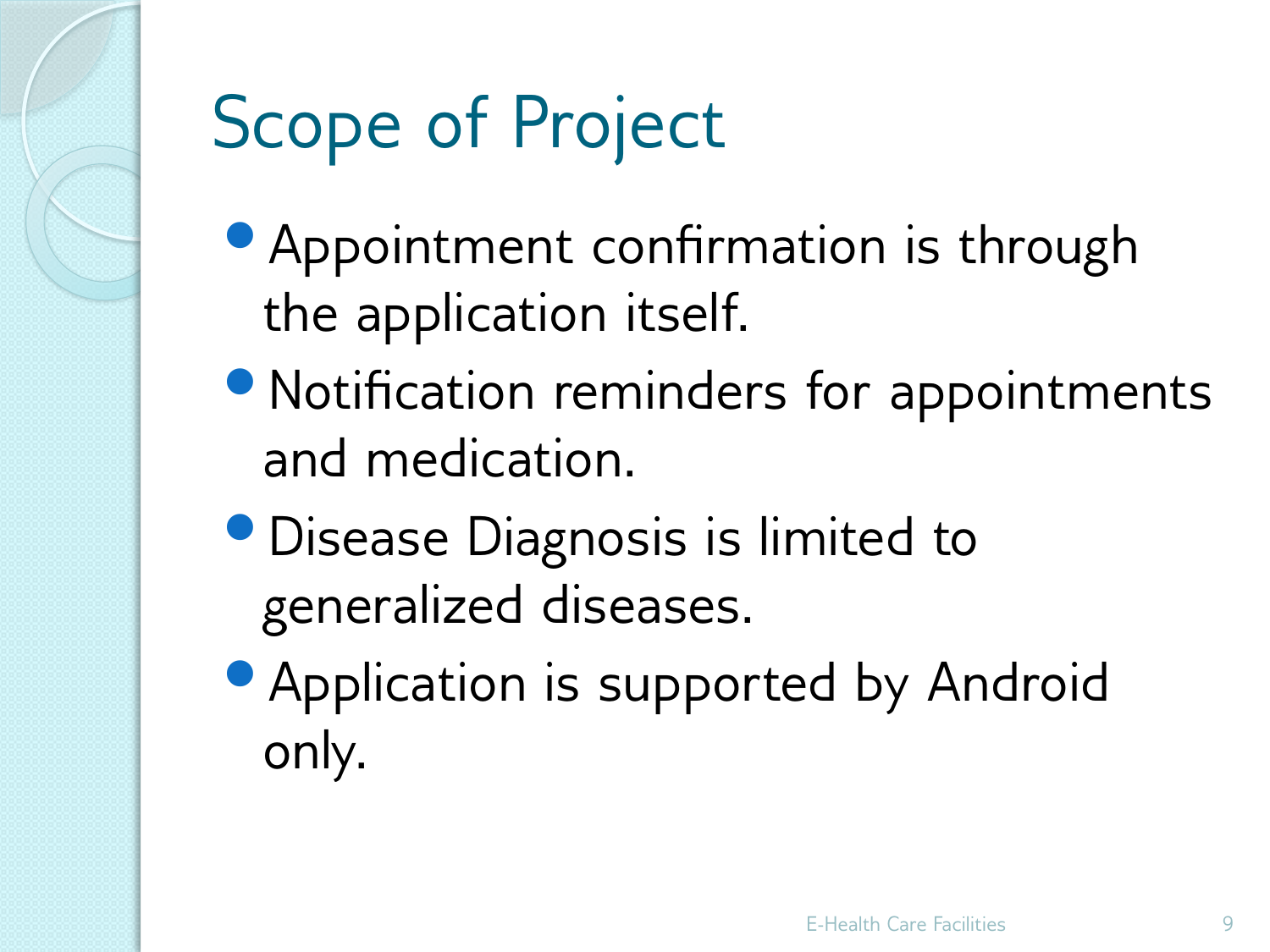

# Scope of Project
Appointment confirmation is through the application itself.
Notification reminders for appointments and medication.
Disease Diagnosis is limited to generalized diseases.
Application is supported by Android only.

E-Health Care Facilities
9